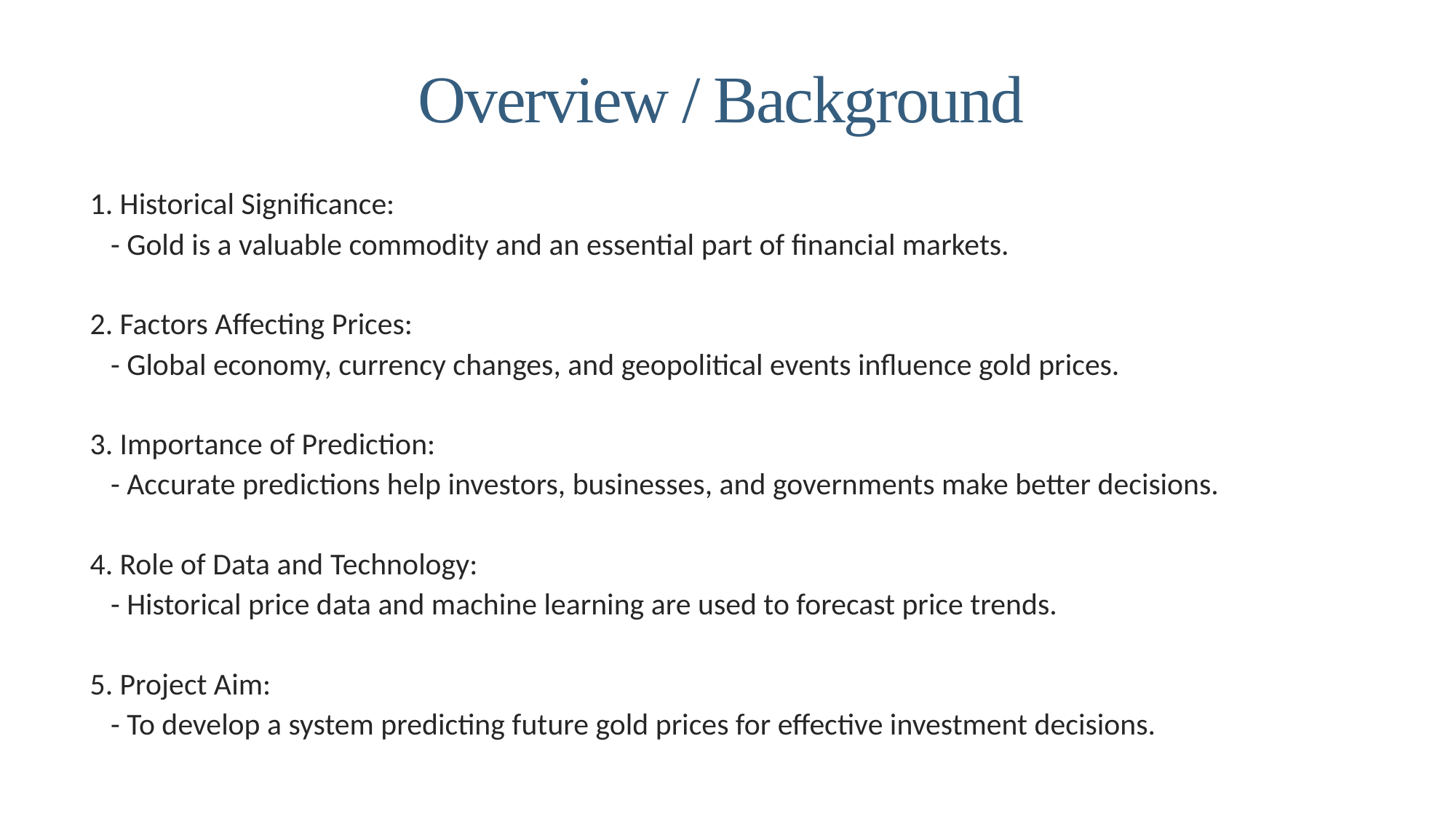

# Overview / Background
1. Historical Significance:
   - Gold is a valuable commodity and an essential part of financial markets.

2. Factors Affecting Prices:
   - Global economy, currency changes, and geopolitical events influence gold prices.

3. Importance of Prediction:
   - Accurate predictions help investors, businesses, and governments make better decisions.

4. Role of Data and Technology:
   - Historical price data and machine learning are used to forecast price trends.

5. Project Aim:
   - To develop a system predicting future gold prices for effective investment decisions.